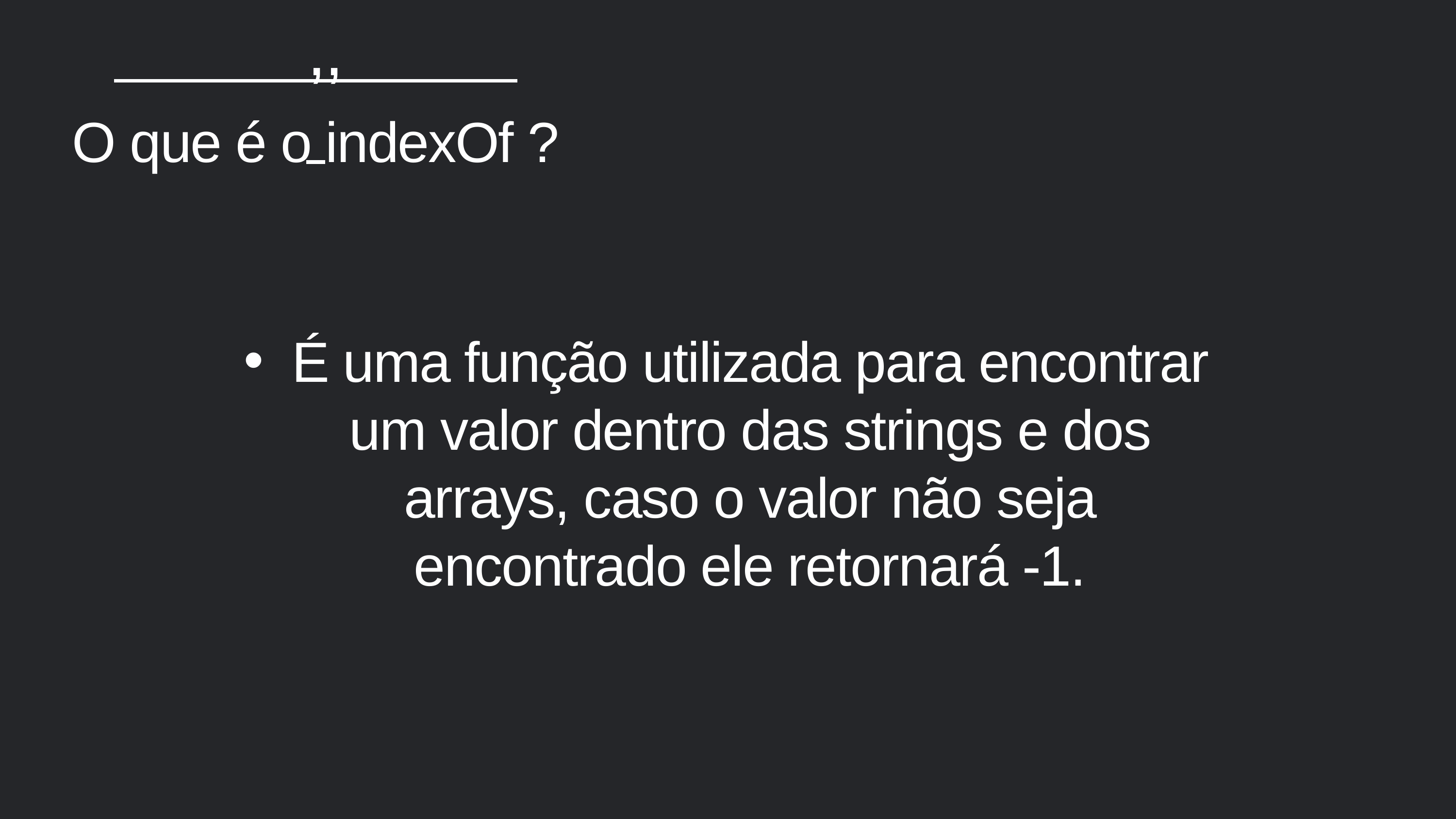

,,
O que é o indexOf ?
É uma função utilizada para encontrar um valor dentro das strings e dos arrays, caso o valor não seja encontrado ele retornará -1.